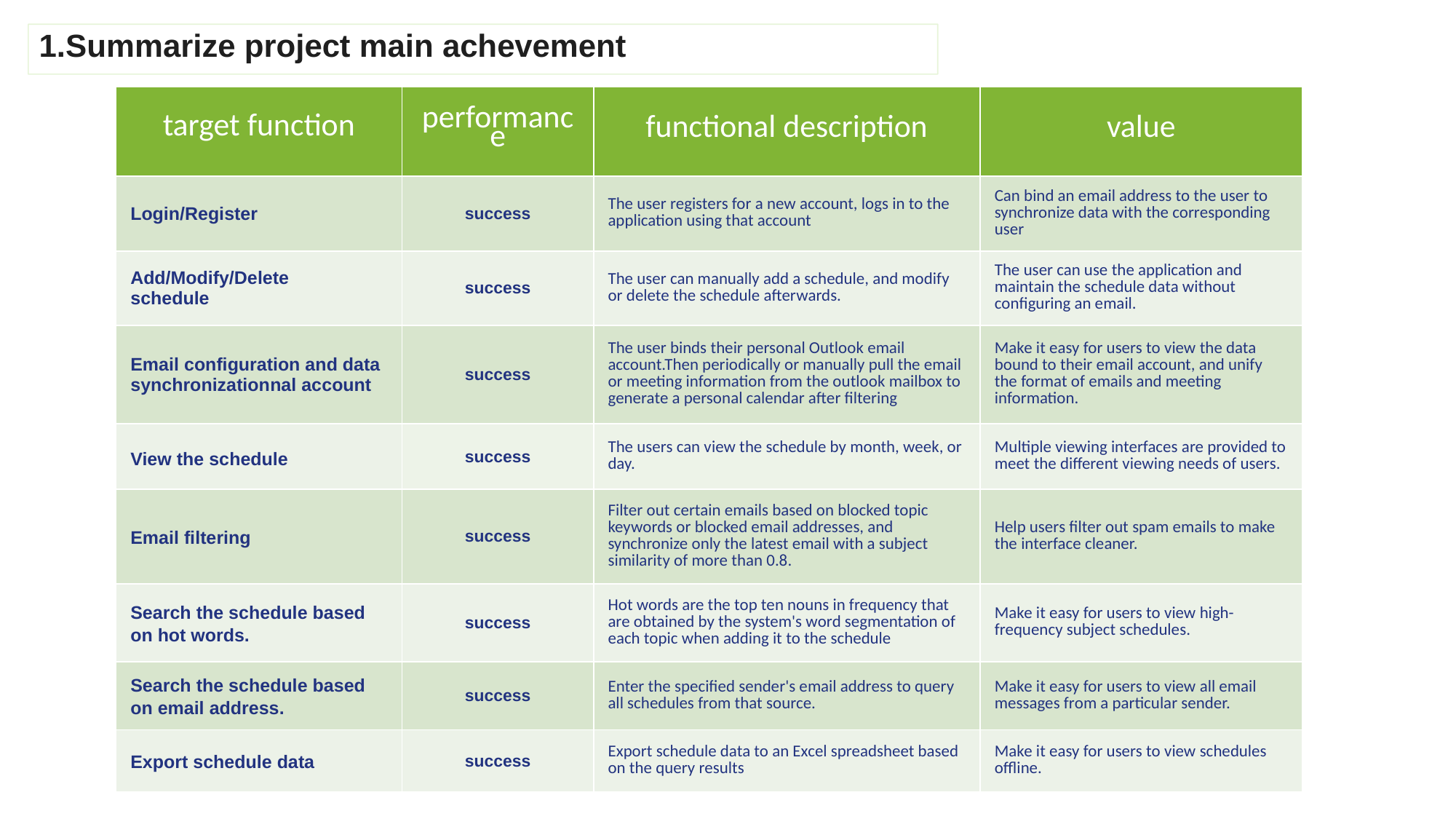

1.Summarize project main achevement
| target function | performance | functional description | value |
| --- | --- | --- | --- |
| Login/Register | success | The user registers for a new account, logs in to the application using that account | Can bind an email address to the user to synchronize data with the corresponding user |
| Add/Modify/Delete schedule | success | The user can manually add a schedule, and modify or delete the schedule afterwards. | The user can use the application and maintain the schedule data without configuring an email. |
| Email configuration and data synchronizationnal account | success | The user binds their personal Outlook email account.Then periodically or manually pull the email or meeting information from the outlook mailbox to generate a personal calendar after filtering | Make it easy for users to view the data bound to their email account, and unify the format of emails and meeting information. |
| View the schedule | success | The users can view the schedule by month, week, or day. | Multiple viewing interfaces are provided to meet the different viewing needs of users. |
| Email filtering | success | Filter out certain emails based on blocked topic keywords or blocked email addresses, and synchronize only the latest email with a subject similarity of more than 0.8. | Help users filter out spam emails to make the interface cleaner. |
| Search the schedule based on hot words. | success | Hot words are the top ten nouns in frequency that are obtained by the system's word segmentation of each topic when adding it to the schedule | Make it easy for users to view high-frequency subject schedules. |
| Search the schedule based on email address. | success | Enter the specified sender's email address to query all schedules from that source. | Make it easy for users to view all email messages from a particular sender. |
| Export schedule data | success | Export schedule data to an Excel spreadsheet based on the query results | Make it easy for users to view schedules offline. |